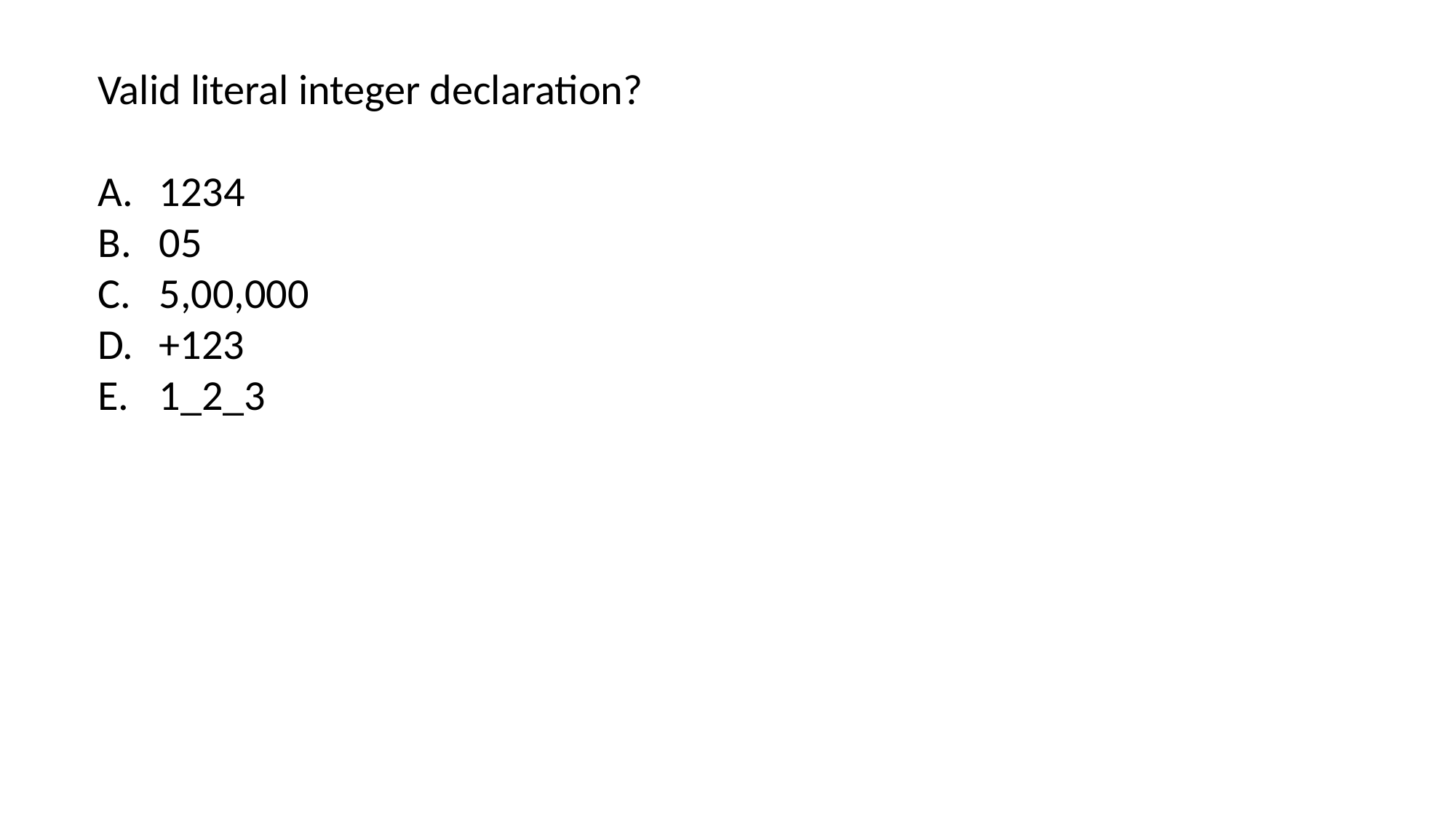

Valid literal integer declaration?

1234
05
5,00,000
+123
1_2_3